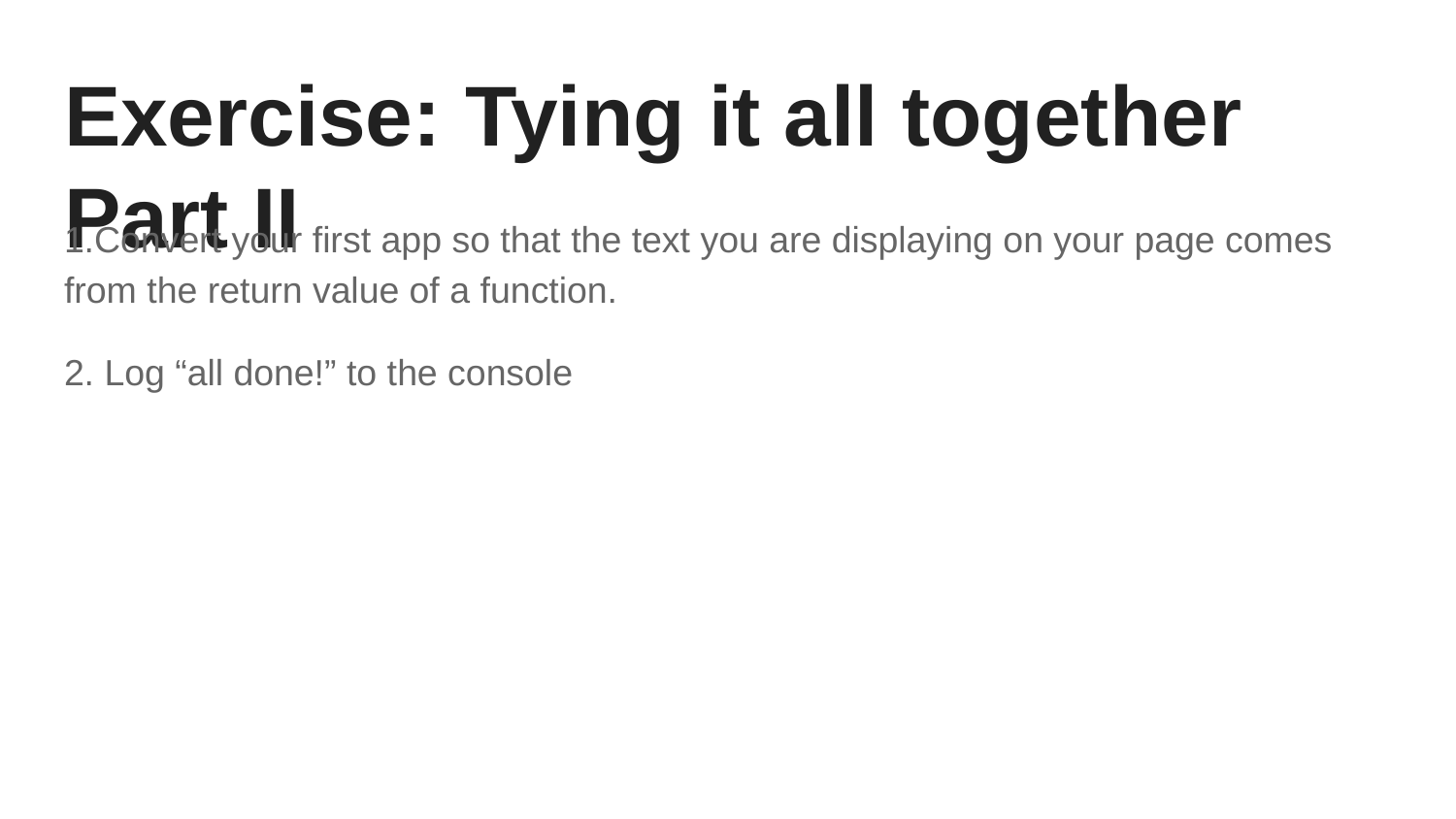

# Exercise: Tying it all together Part II
1.Convert your first app so that the text you are displaying on your page comes from the return value of a function.
2. Log “all done!” to the console